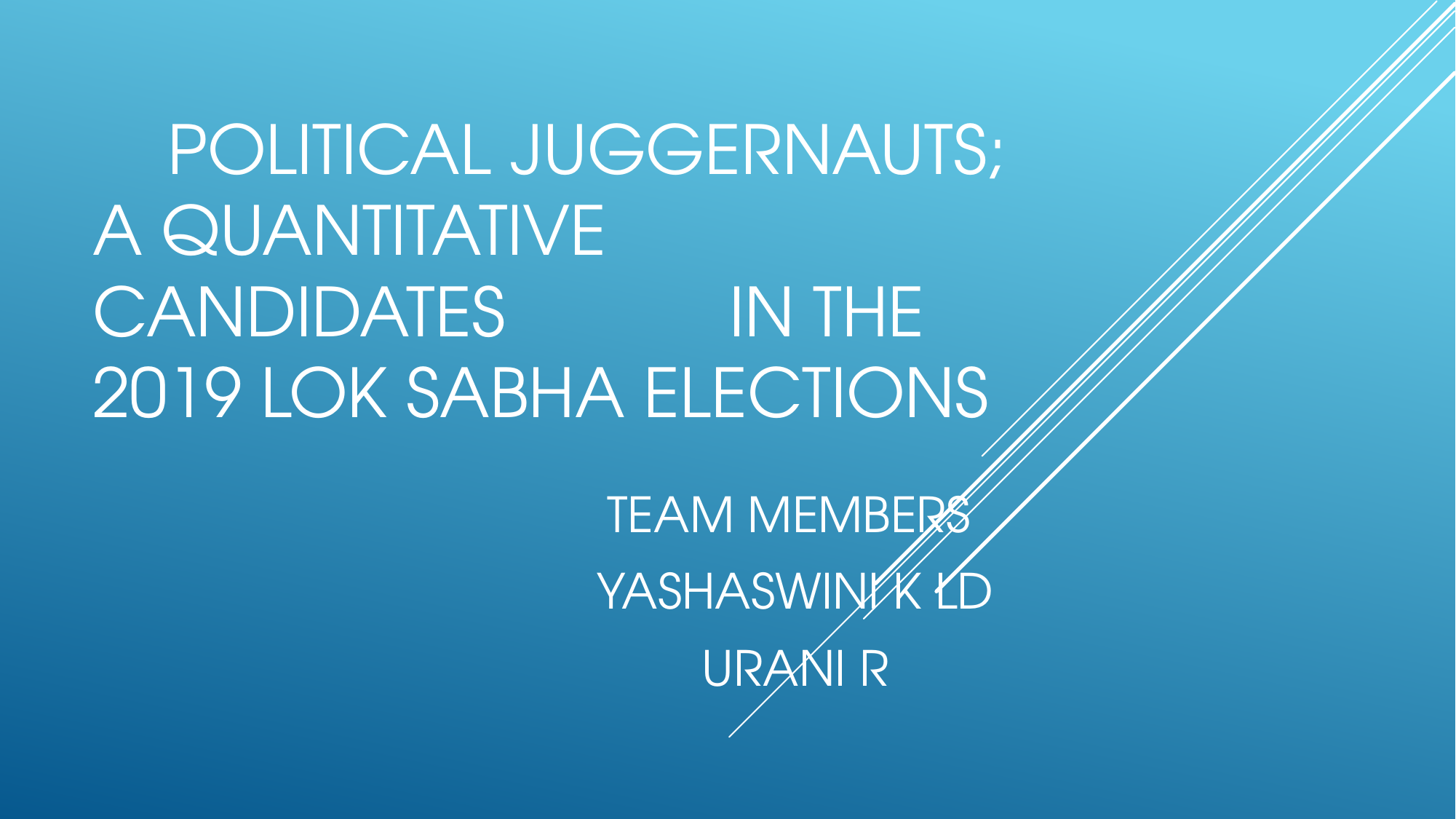

# Political juggernauts; A quantitative candidates            in the 2019 lok sabha elections
TEAM MEMBERS
YASHASWINI K LD
URANI R